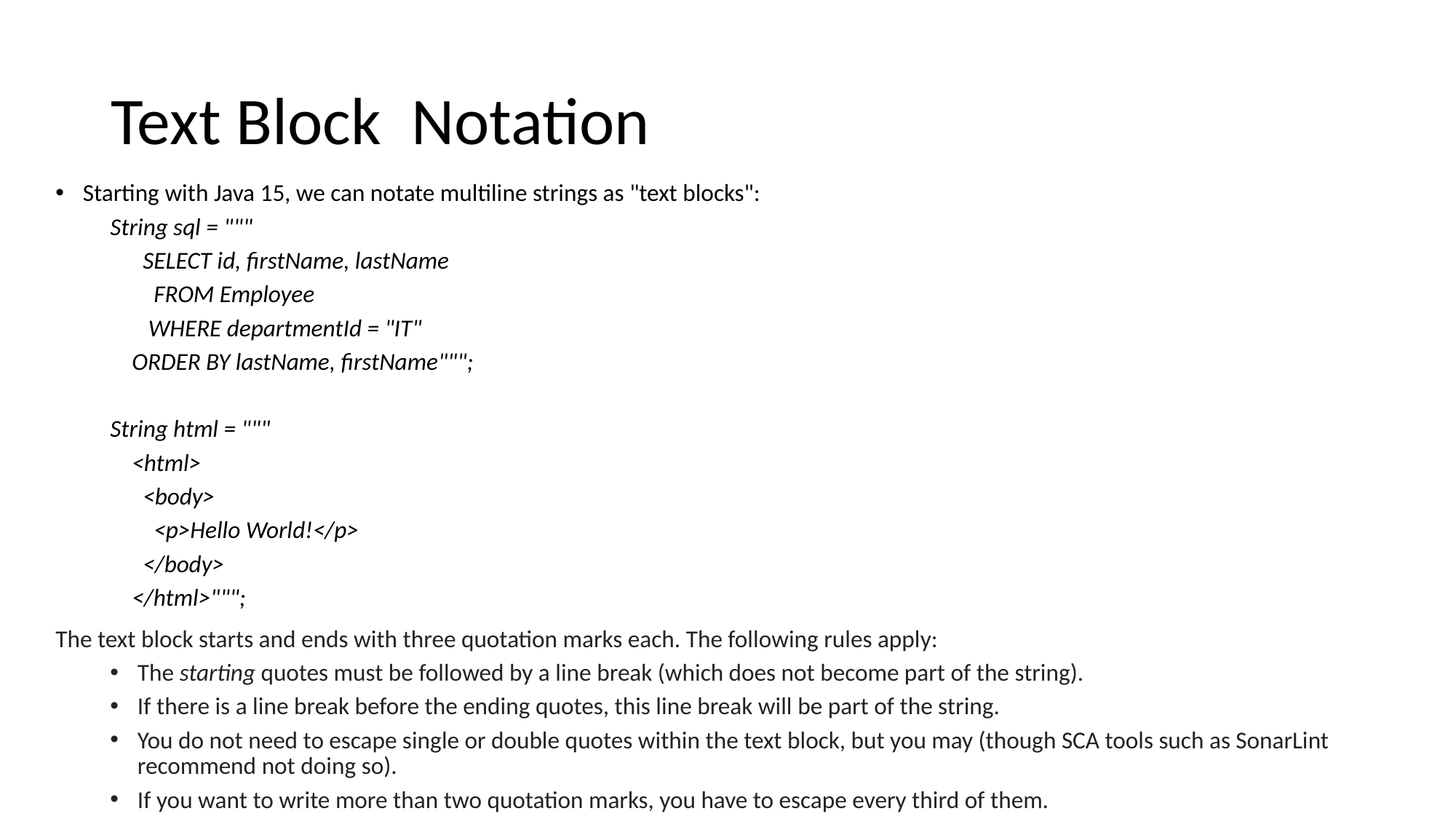

# Text Block  Notation
Starting with Java 15, we can notate multiline strings as "text blocks":
String sql = """
      SELECT id, firstName, lastName
        FROM Employee
       WHERE departmentId = "IT"
    ORDER BY lastName, firstName""";

String html = """
    <html>
      <body>
        <p>Hello World!</p>
      </body>
    </html>""";
The text block starts and ends with three quotation marks each. The following rules apply:
The starting quotes must be followed by a line break (which does not become part of the string).
If there is a line break before the ending quotes, this line break will be part of the string.
You do not need to escape single or double quotes within the text block, but you may (though SCA tools such as SonarLint recommend not doing so).
If you want to write more than two quotation marks, you have to escape every third of them.